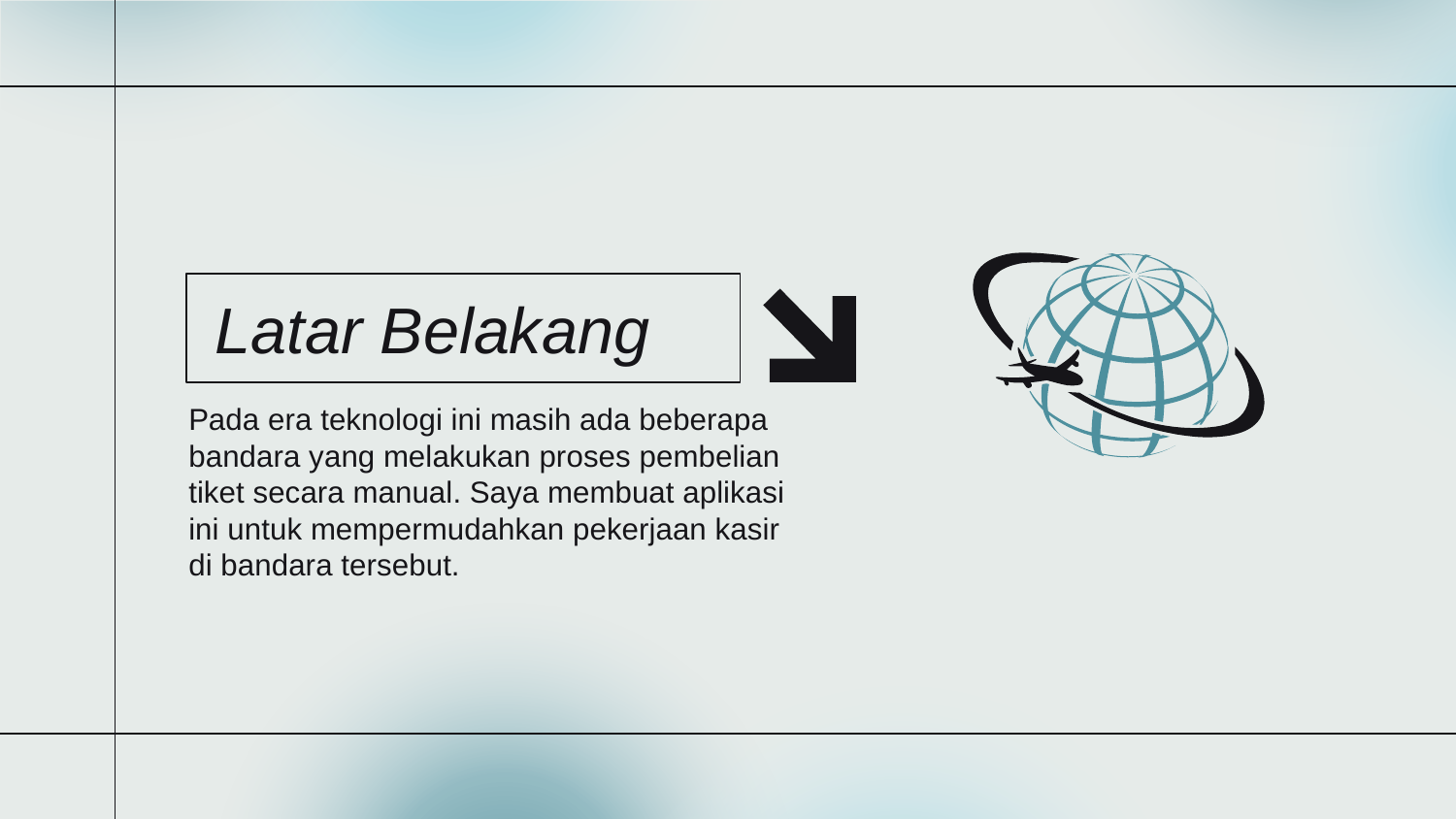

# Latar Belakang

Pada era teknologi ini masih ada beberapa bandara yang melakukan proses pembelian tiket secara manual. Saya membuat aplikasi ini untuk mempermudahkan pekerjaan kasir di bandara tersebut.